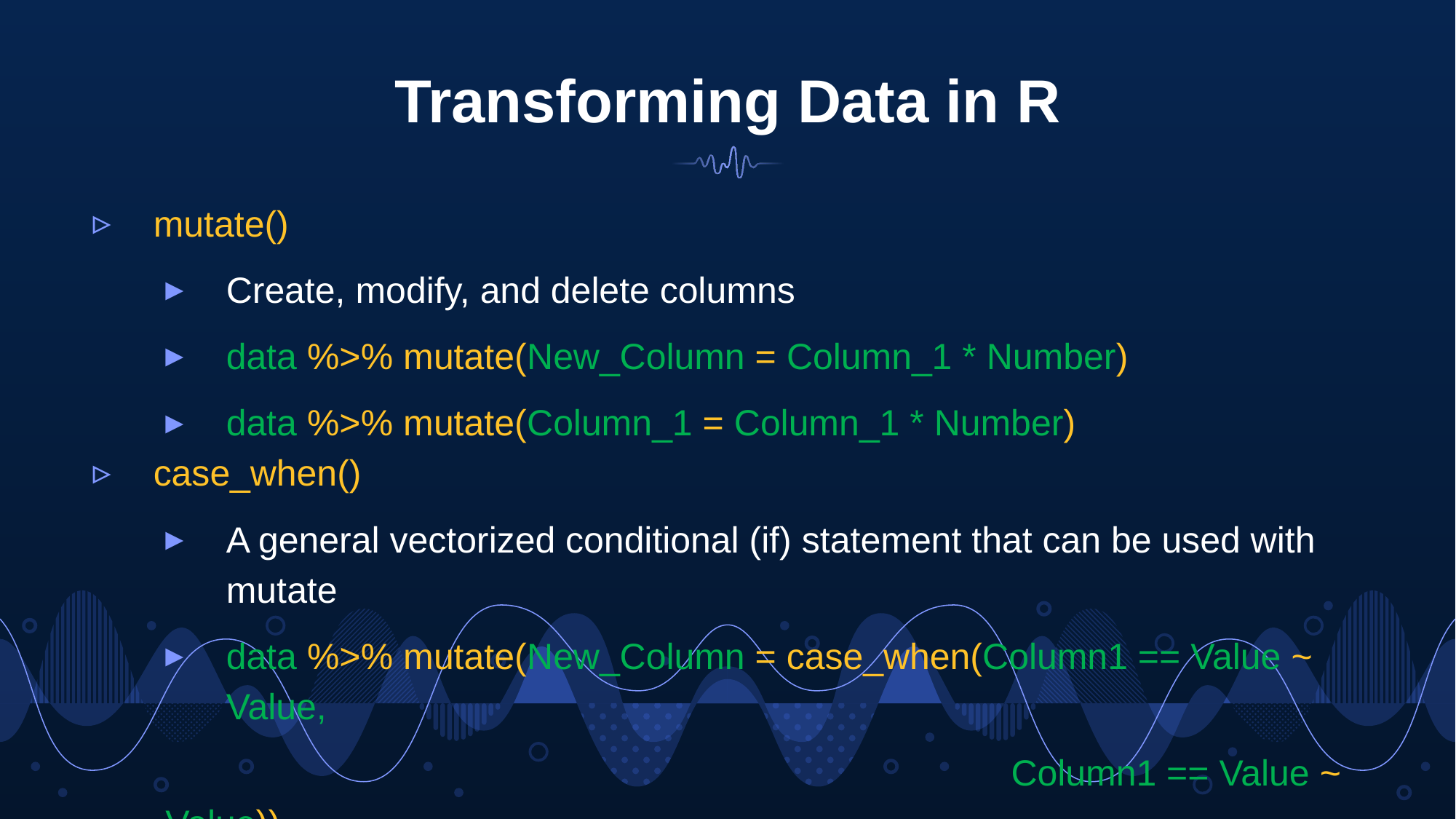

# Transforming Data in R
mutate()
Create, modify, and delete columns
data %>% mutate(New_Column = Column_1 * Number)
data %>% mutate(Column_1 = Column_1 * Number)
case_when()
A general vectorized conditional (if) statement that can be used with mutate
data %>% mutate(New_Column = case_when(Column1 == Value ~ Value,
						   	        Column1 == Value ~ Value))